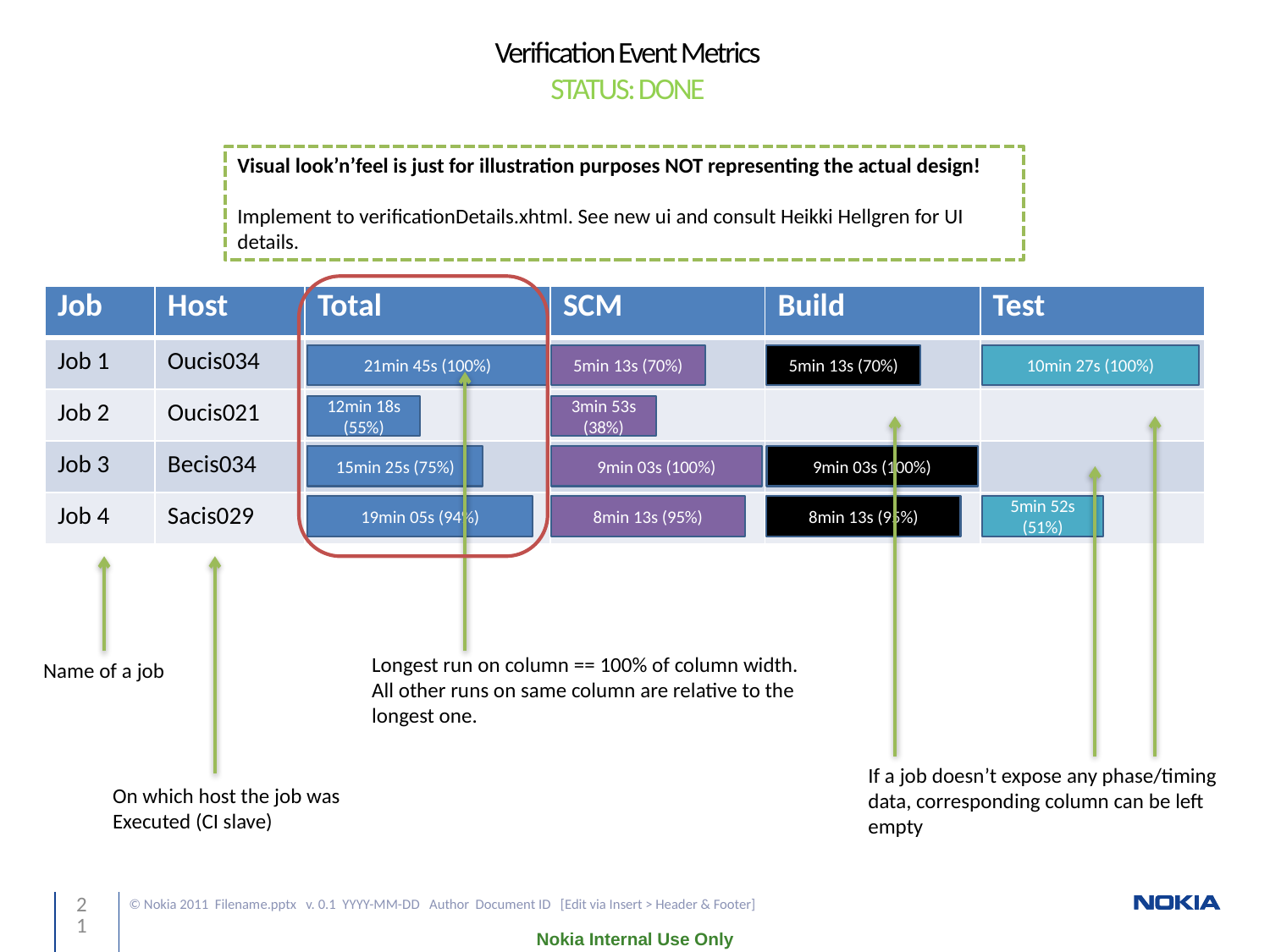

# Verification Event Metrics STATUS: DONE
Visual look’n’feel is just for illustration purposes NOT representing the actual design!

Implement to verificationDetails.xhtml. See new ui and consult Heikki Hellgren for UI details.

| Job | Host | Total | SCM | Build | Test |
| --- | --- | --- | --- | --- | --- |
| Job 1 | Oucis034 |  |  |  |  |
| Job 2 | Oucis021 |  |  |  |  |
| Job 3 | Becis034 |  |  |  |  |
| Job 4 | Sacis029 |  |  |  |  |
21min 45s (100%)
5min 13s (70%)
5min 13s (70%)
10min 27s (100%)
12min 18s (55%)
3min 53s (38%)
15min 25s (75%)
9min 03s (100%)
9min 03s (100%)
19min 05s (94%)
8min 13s (95%)
8min 13s (95%)
5min 52s (51%)
Longest run on column == 100% of column width.
All other runs on same column are relative to the
longest one.
Name of a job
If a job doesn’t expose any phase/timing
data, corresponding column can be left
empty
On which host the job was
Executed (CI slave)
21
© Nokia 2011  Filename.pptx   v. 0.1  YYYY-MM-DD   Author  Document ID   [Edit via Insert > Header & Footer]